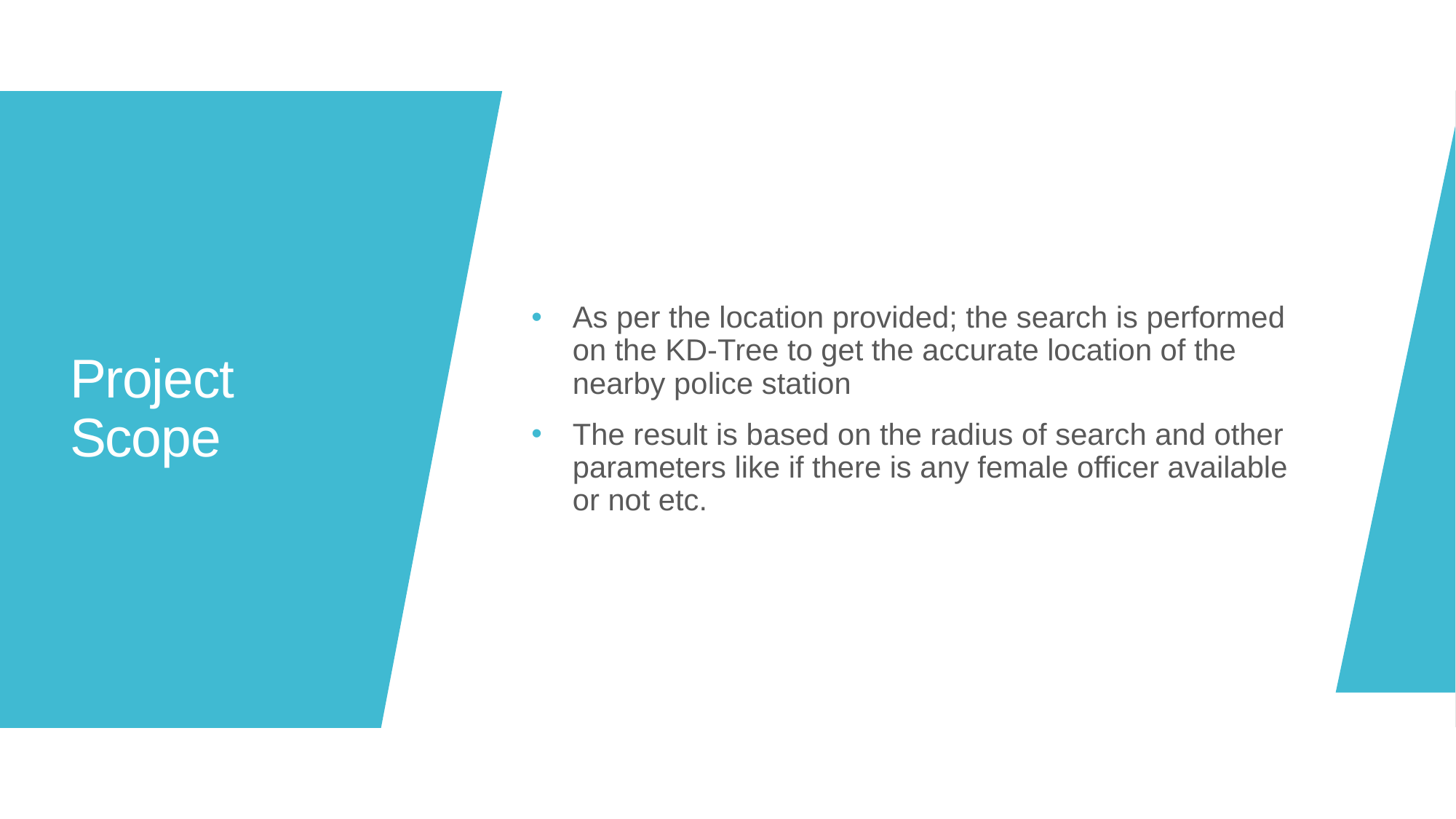

As per the location provided; the search is performed on the KD-Tree to get the accurate location of the nearby police station
The result is based on the radius of search and other parameters like if there is any female officer available or not etc.
# Project Scope